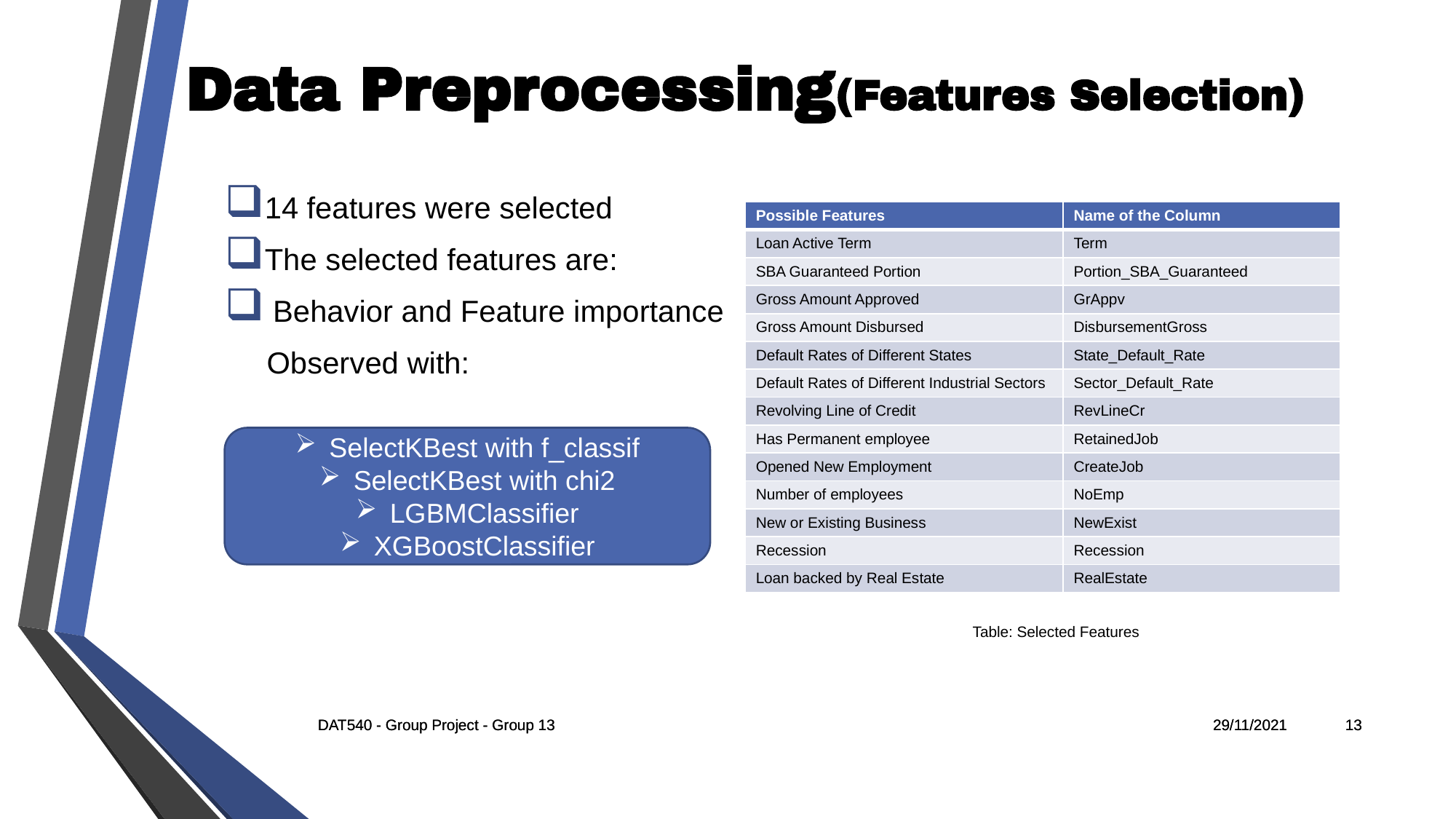

Data Preprocessing(Features Selection)
14 features were selected
The selected features are:
 Behavior and Feature importance
     Observed with:

| Possible Features | Name of the Column |
| --- | --- |
| Loan Active Term | Term |
| SBA Guaranteed Portion | Portion\_SBA\_Guaranteed |
| Gross Amount Approved | GrAppv |
| Gross Amount Disbursed | DisbursementGross |
| Default Rates of Different States | State\_Default\_Rate |
| Default Rates of Different Industrial Sectors | Sector\_Default\_Rate |
| Revolving Line of Credit | RevLineCr |
| Has Permanent employee | RetainedJob |
| Opened New Employment | CreateJob |
| Number of employees | NoEmp |
| New or Existing Business | NewExist |
| Recession | Recession |
| Loan backed by Real Estate | RealEstate |

SelectKBest with f_classif
SelectKBest with chi2
LGBMClassifier
XGBoostClassifier

Table: Selected Features
DAT540 - Group Project - Group 13
DAT540 - Group Project - Group 13
29/11/2021
29/11/2021
13
13